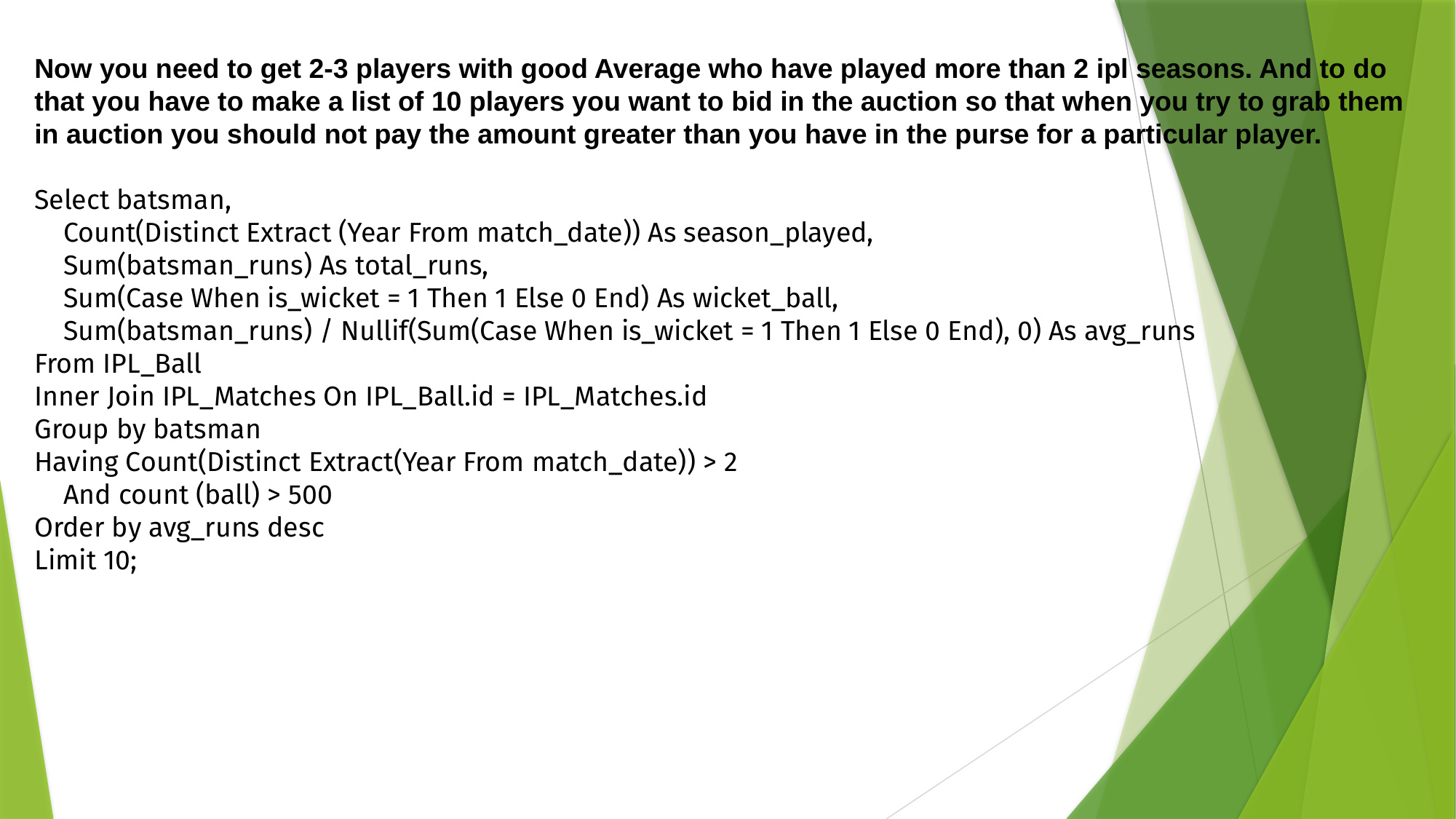

Now you need to get 2-3 players with good Average who have played more than 2 ipl seasons. And to do that you have to make a list of 10 players you want to bid in the auction so that when you try to grab them in auction you should not pay the amount greater than you have in the purse for a particular player.

Select batsman,
    Count(Distinct Extract (Year From match_date)) As season_played,
    Sum(batsman_runs) As total_runs,
    Sum(Case When is_wicket = 1 Then 1 Else 0 End) As wicket_ball,
    Sum(batsman_runs) / Nullif(Sum(Case When is_wicket = 1 Then 1 Else 0 End), 0) As avg_runs
From IPL_Ball
Inner Join IPL_Matches On IPL_Ball.id = IPL_Matches.id
Group by batsman
Having Count(Distinct Extract(Year From match_date)) > 2
    And count (ball) > 500
Order by avg_runs desc
Limit 10;